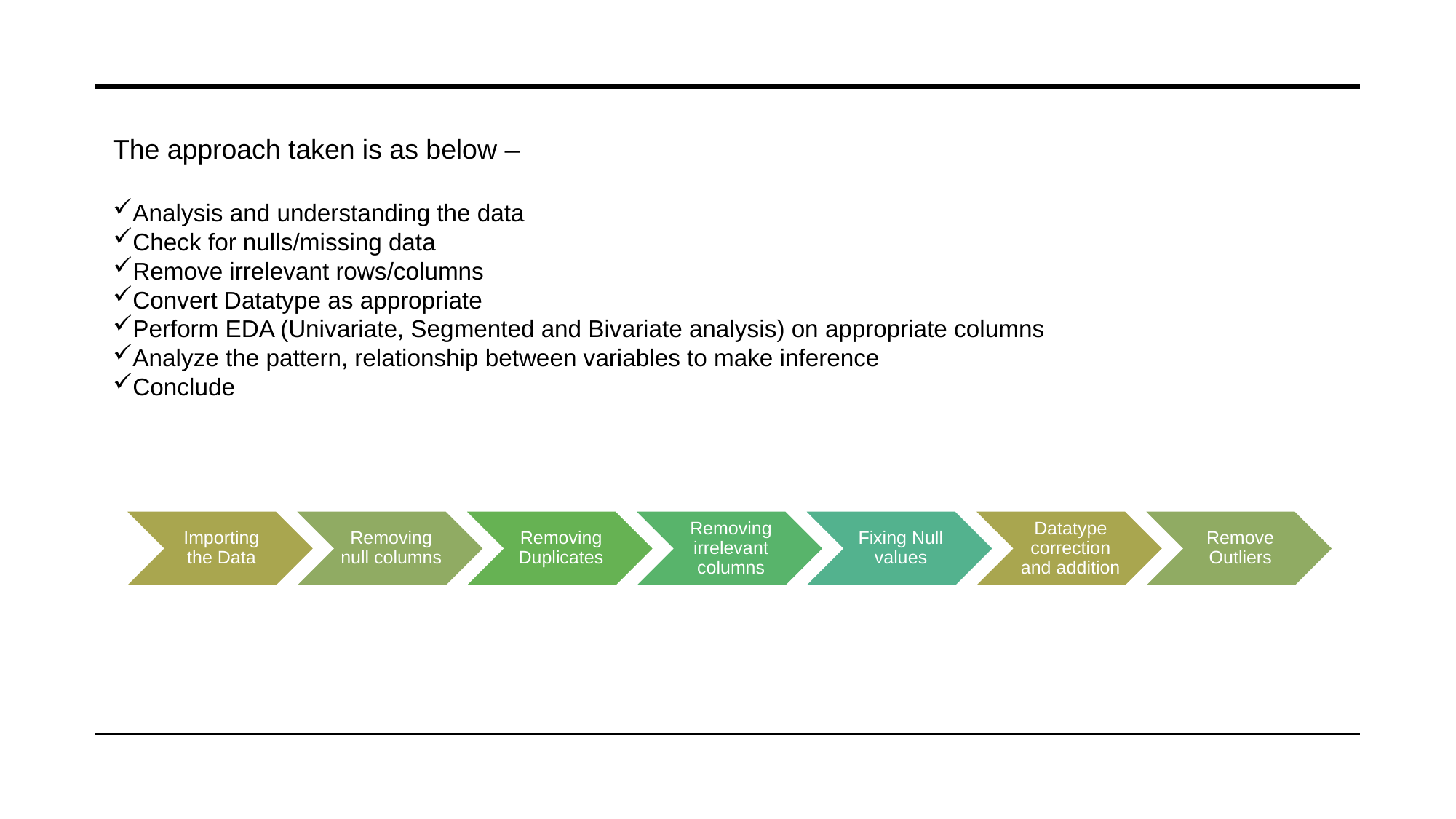

The approach taken is as below –

Analysis and understanding the data
Check for nulls/missing data
Remove irrelevant rows/columns
Convert Datatype as appropriate
Perform EDA (Univariate, Segmented and Bivariate analysis) on appropriate columns
Analyze the pattern, relationship between variables to make inference
Conclude
Importing the Data
Removing null columns
Removing Duplicates
Removing irrelevant columns
Fixing Null values
Datatype correction and addition
Remove Outliers